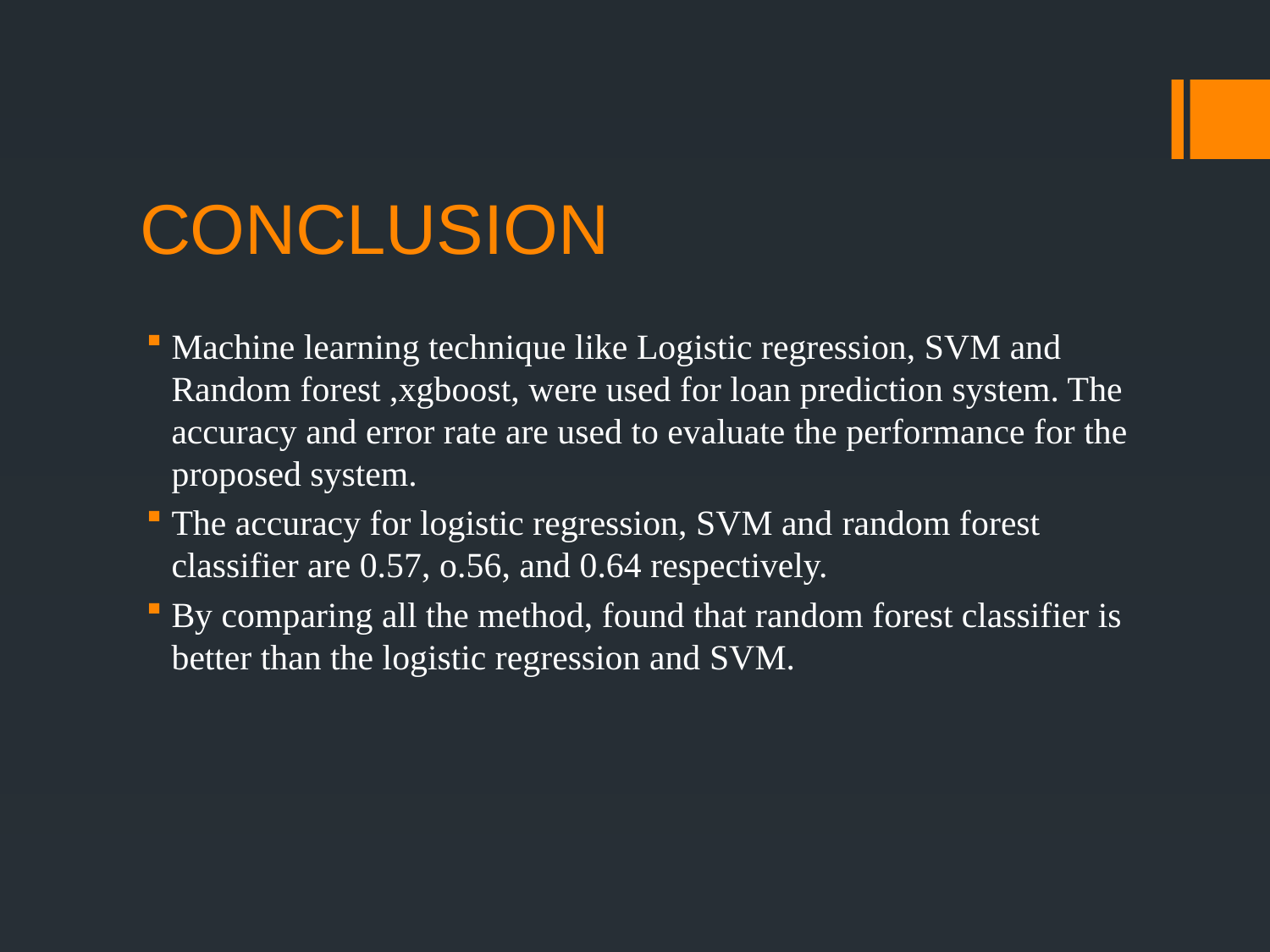

# CONCLUSION
Machine learning technique like Logistic regression, SVM and Random forest ,xgboost, were used for loan prediction system. The accuracy and error rate are used to evaluate the performance for the proposed system.
The accuracy for logistic regression, SVM and random forest classifier are 0.57, o.56, and 0.64 respectively.
By comparing all the method, found that random forest classifier is better than the logistic regression and SVM.